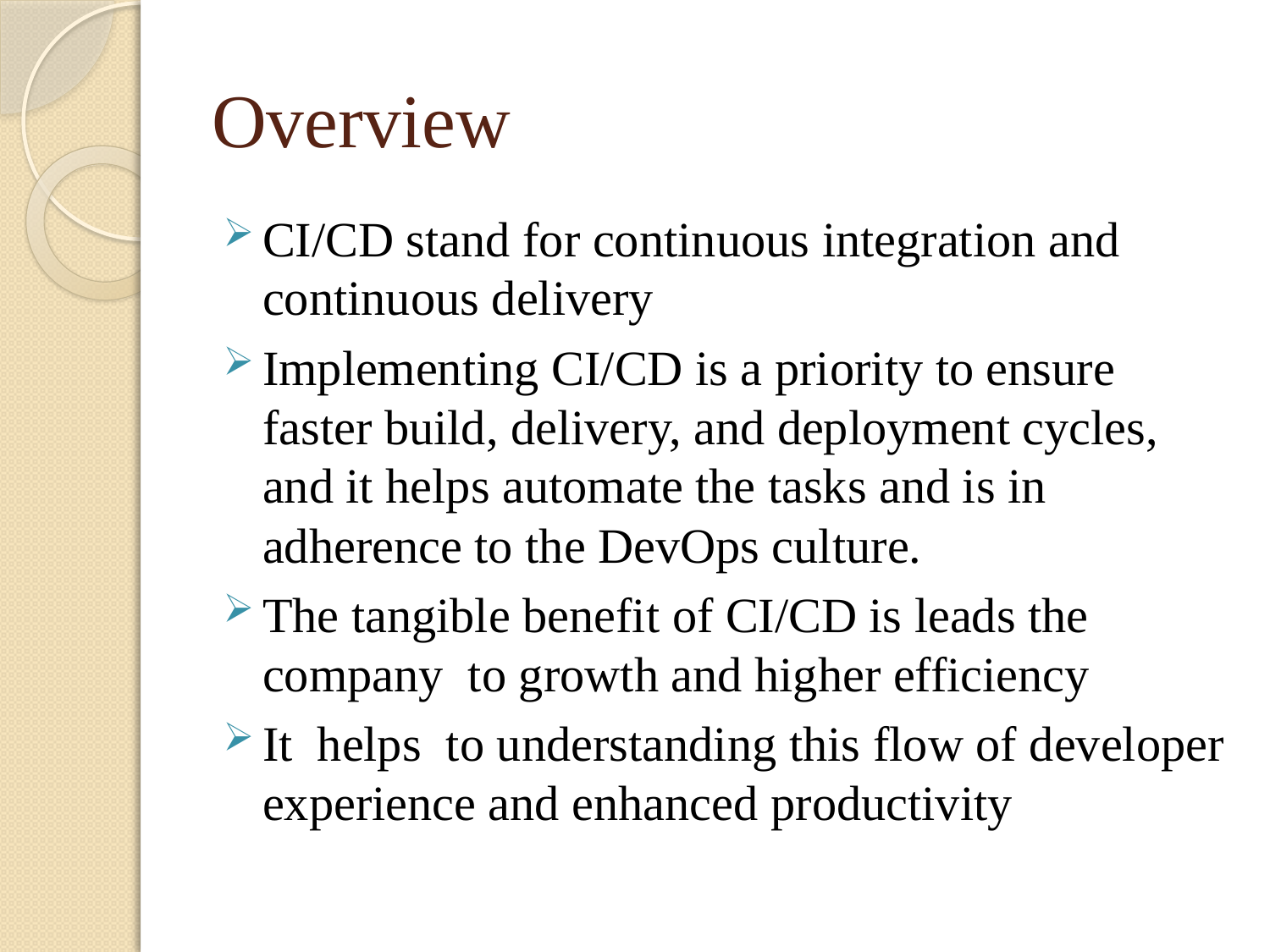

# Overview
CI/CD stand for continuous integration and continuous delivery
Implementing CI/CD is a priority to ensure faster build, delivery, and deployment cycles, and it helps automate the tasks and is in adherence to the DevOps culture.
The tangible benefit of CI/CD is leads the company  to growth and higher efficiency
It  helps  to understanding this flow of developer experience and enhanced productivity